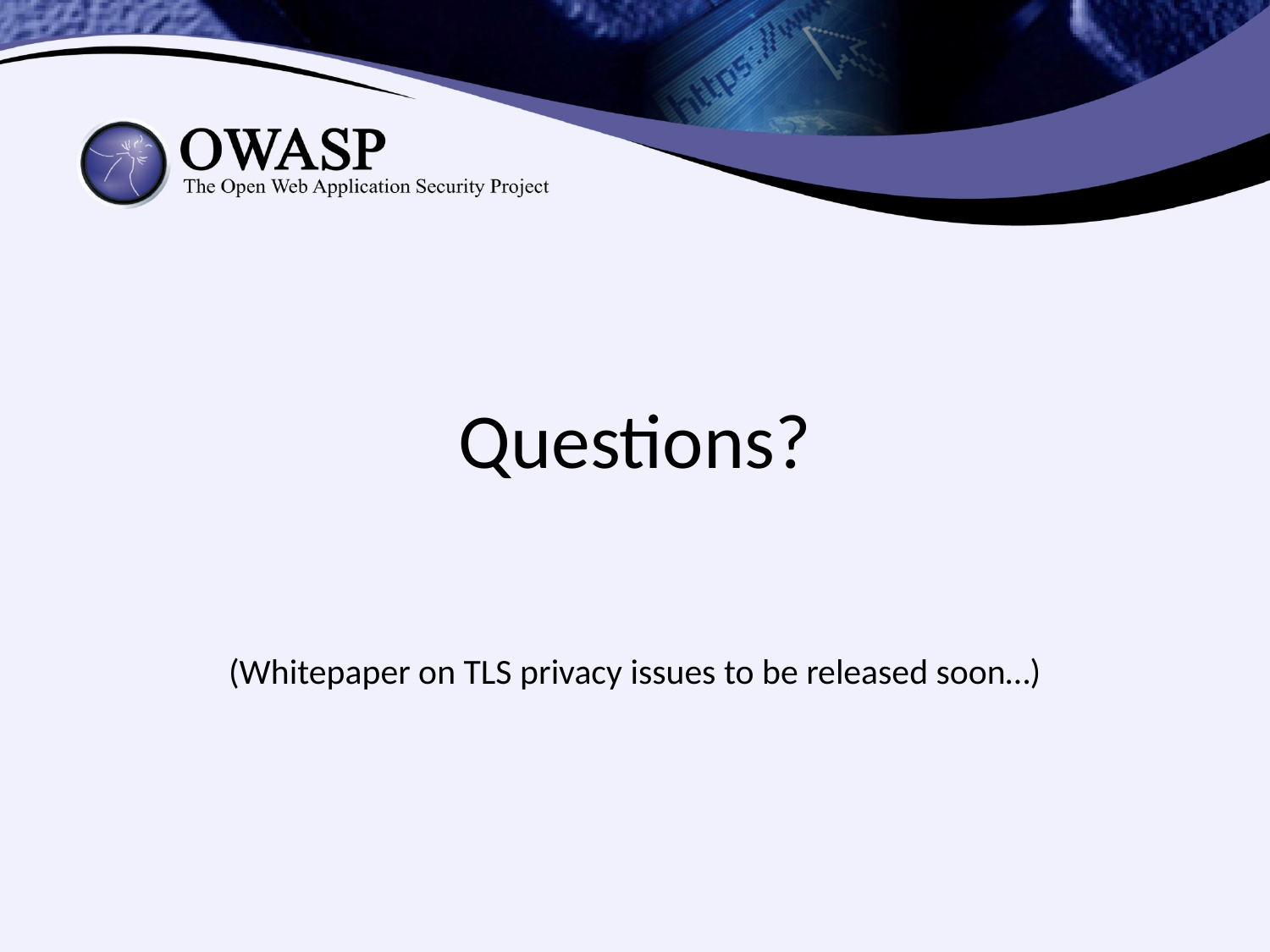

Questions?

(Whitepaper on TLS privacy issues to be released soon…)